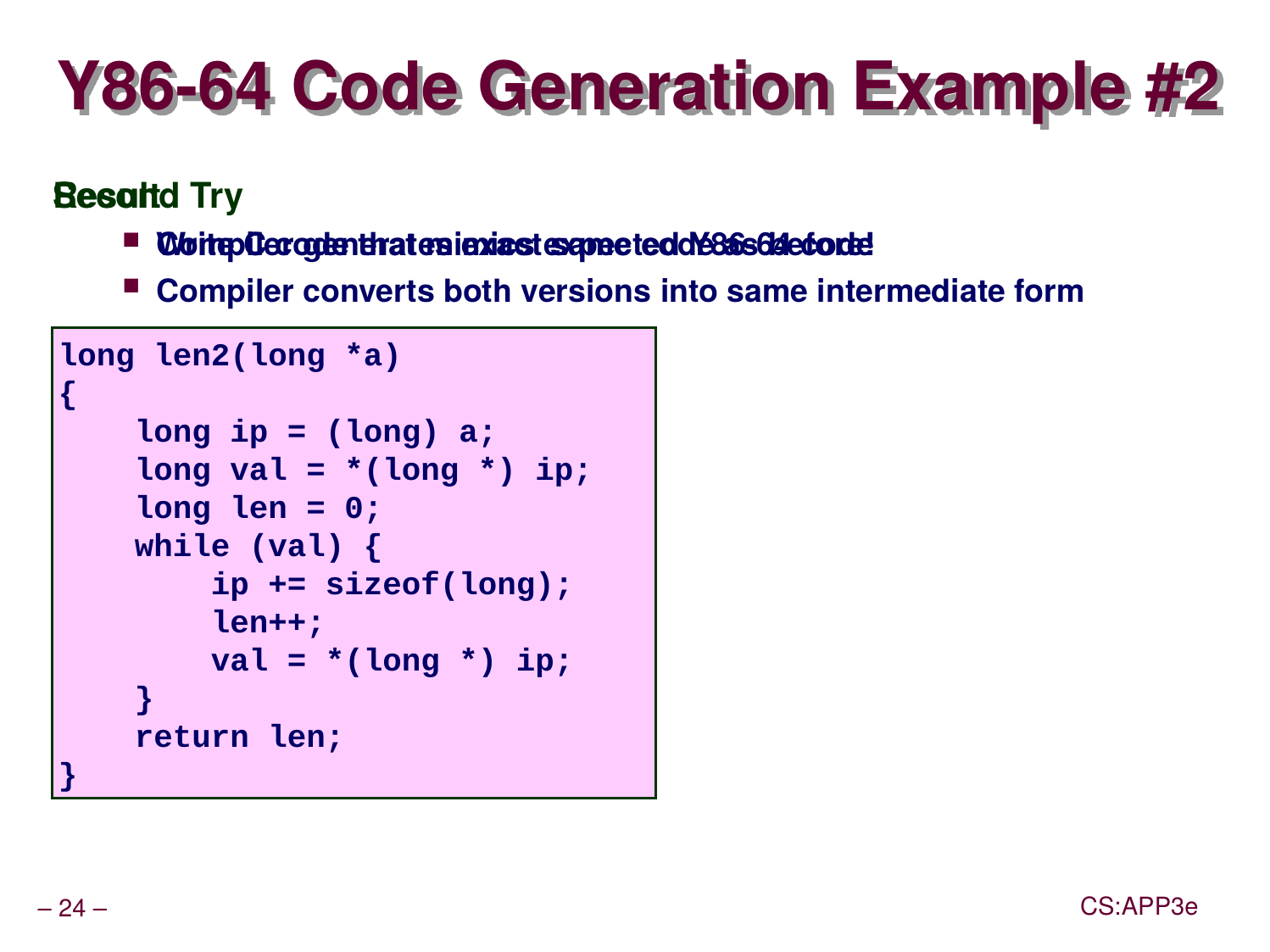

# Y86-64 Code Generation Example #2
Second Try
Write C code that mimics expected Y86-64 code
Result
Compiler generates exact same code as before!
Compiler converts both versions into same intermediate form
long len2(long *a)
{
    long ip = (long) a;
    long val = *(long *) ip;
    long len = 0;
    while (val) {
        ip += sizeof(long);
        len++;
        val = *(long *) ip;
    }
    return len;
}